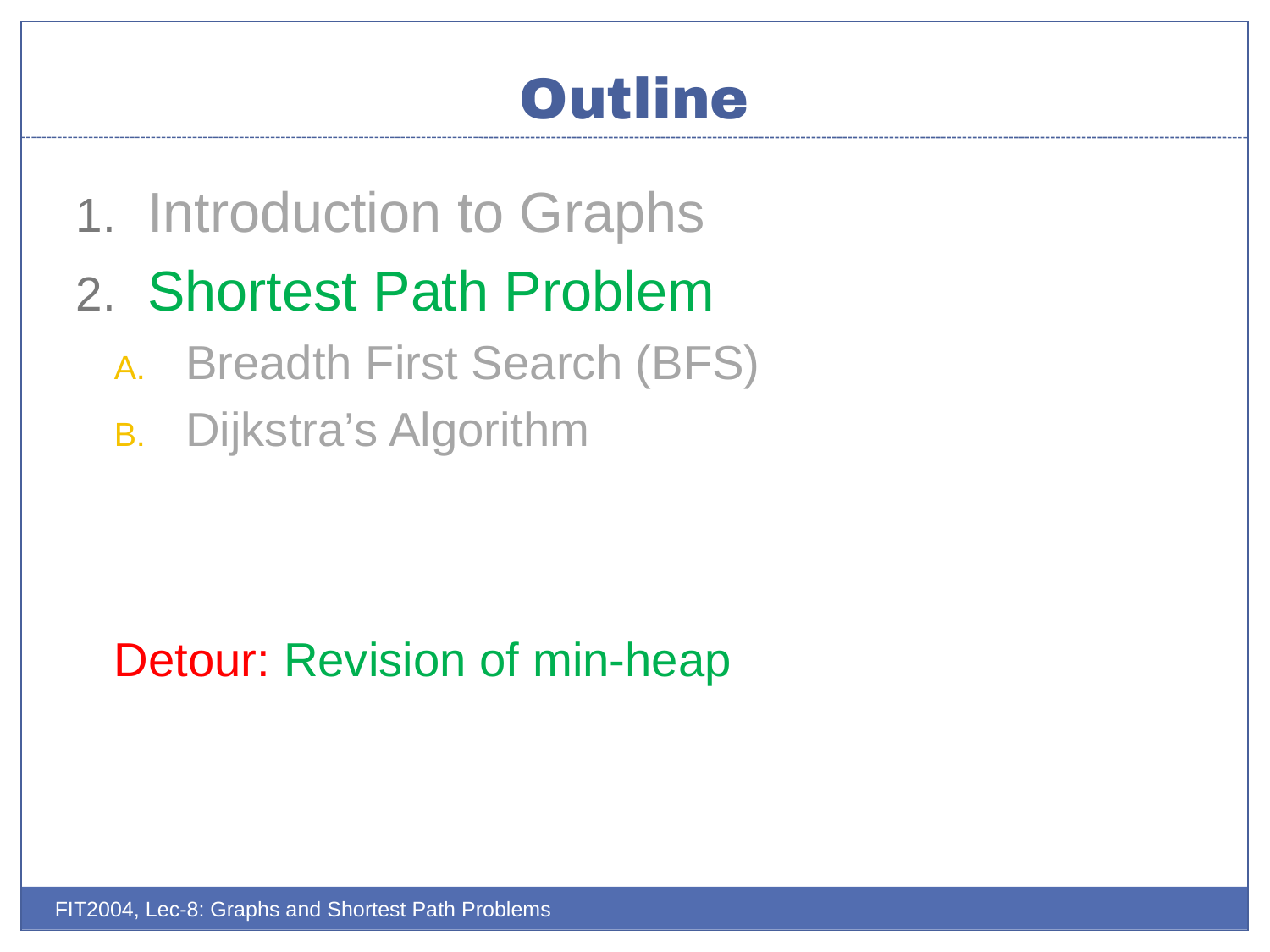

# Outline
Introduction to Graphs
Shortest Path Problem
Breadth First Search (BFS)
Dijkstra’s Algorithm

Detour: Revision of min-heap
FIT2004, Lec-8: Graphs and Shortest Path Problems